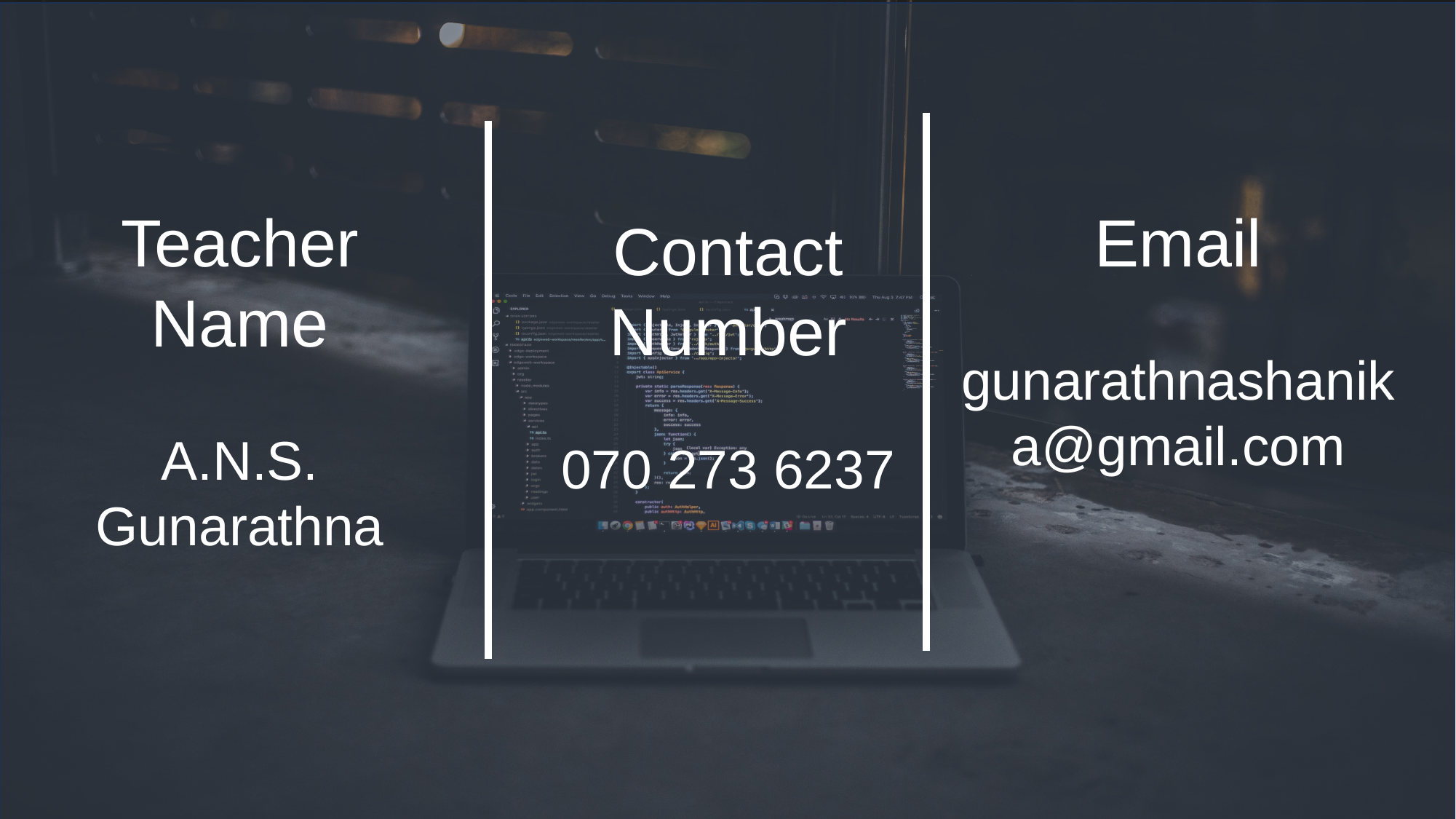

Achintha Udana (Leader)
078 833 0434
dragonhunter1977820@gmail.com
Teacher Name

A.N.S. Gunarathna
Email

gunarathnashanika@gmail.com
Contact Number

070 273 6237
Jenith Oshadha
078 627 9894
jenithk01@gamil.com